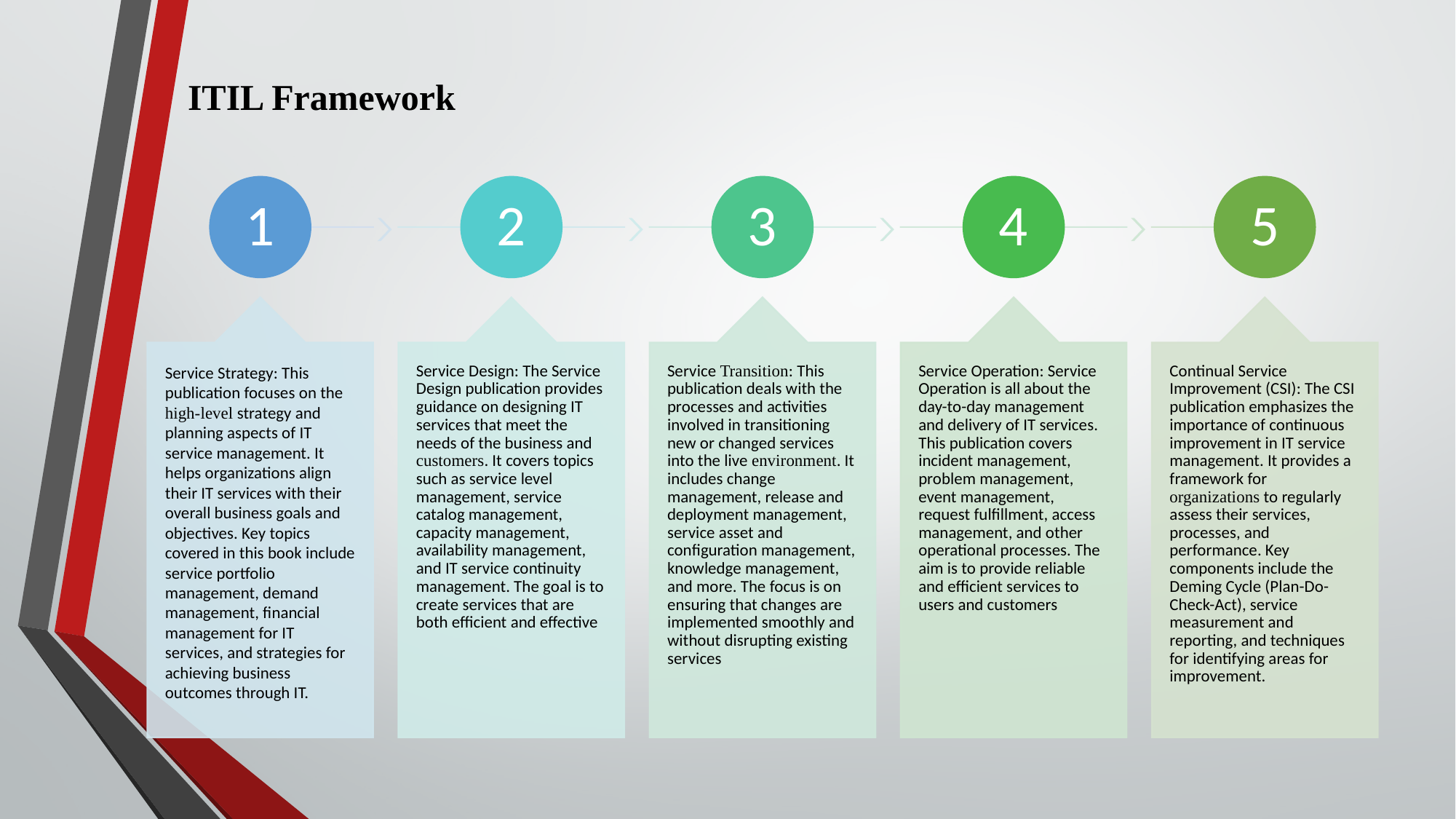

ITIL Framework
1
Service Strategy: This publication focuses on the high-level strategy and planning aspects of IT service management. It helps organizations align their IT services with their overall business goals and objectives. Key topics covered in this book include service portfolio management, demand management, financial management for IT services, and strategies for achieving business outcomes through IT.

2
Service Design: The Service Design publication provides guidance on designing IT services that meet the needs of the business and customers. It covers topics such as service level management, service catalog management, capacity management, availability management, and IT service continuity management. The goal is to create services that are both efficient and effective
3
Service Transition: This publication deals with the processes and activities involved in transitioning new or changed services into the live environment. It includes change management, release and deployment management, service asset and configuration management, knowledge management, and more. The focus is on ensuring that changes are implemented smoothly and without disrupting existing services
4
Service Operation: Service Operation is all about the day-to-day management and delivery of IT services. This publication covers incident management, problem management, event management, request fulfillment, access management, and other operational processes. The aim is to provide reliable and efficient services to users and customers
5
Continual Service Improvement (CSI): The CSI publication emphasizes the importance of continuous improvement in IT service management. It provides a framework for organizations to regularly assess their services, processes, and performance. Key components include the Deming Cycle (Plan-Do-Check-Act), service measurement and reporting, and techniques for identifying areas for improvement.